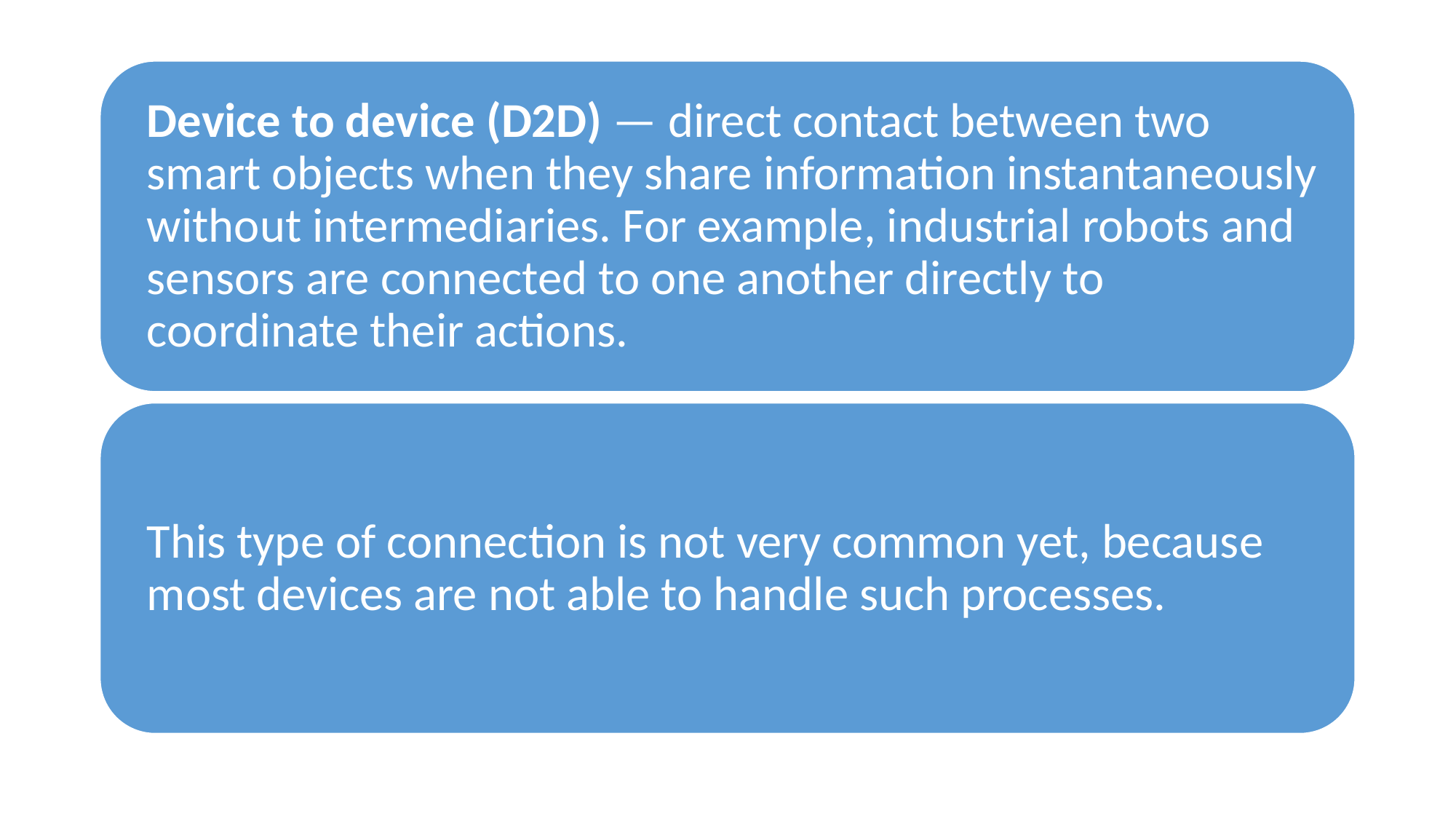

Device to device (D2D) — direct contact between two smart objects when they share information instantaneously without intermediaries. For example, industrial robots and sensors are connected to one another directly to coordinate their actions.
This type of connection is not very common yet, because most devices are not able to handle such processes.